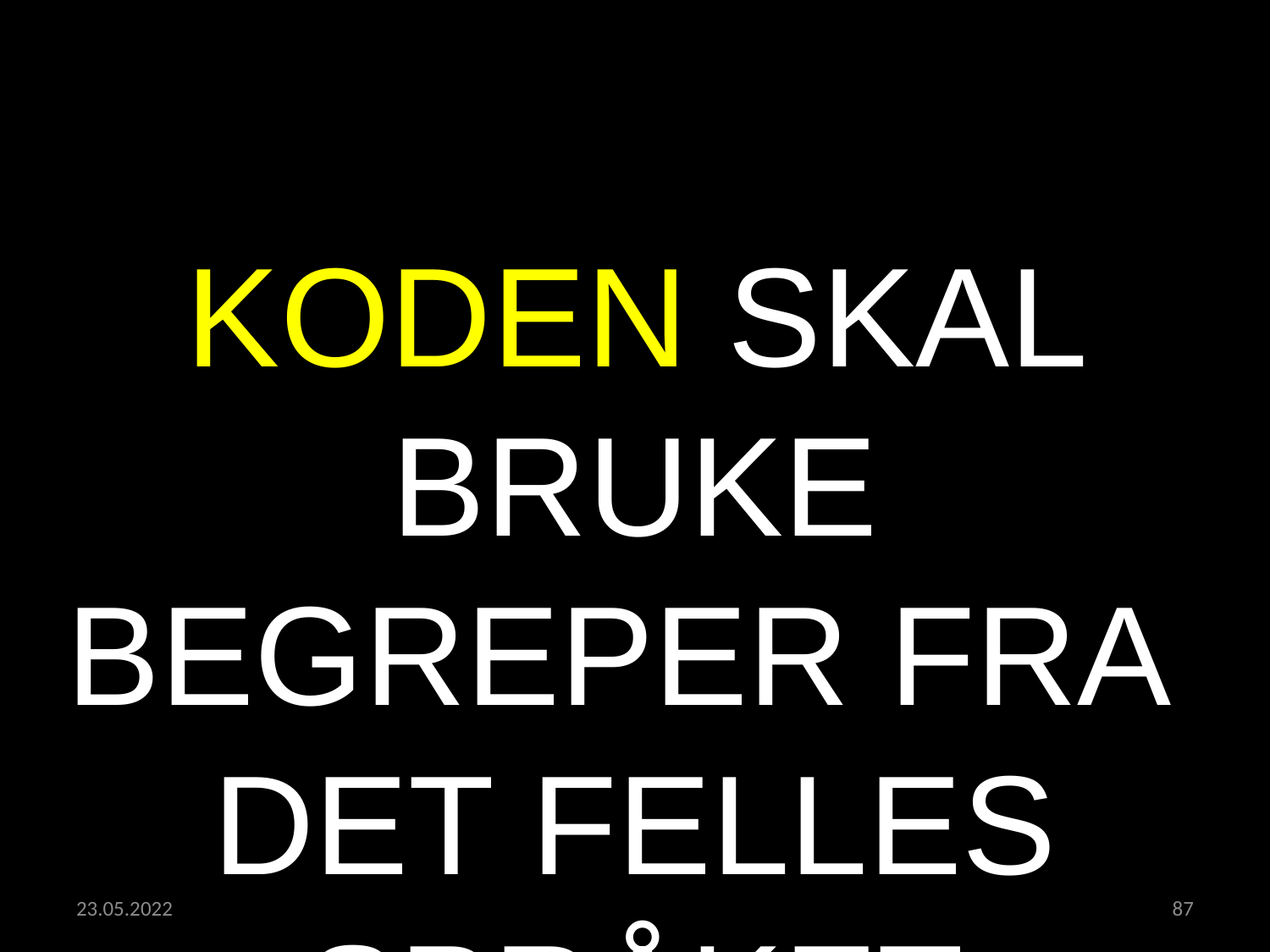

KODEN SKAL BRUKE BEGREPER FRA
DET FELLES SPRÅKET
23.05.2022
87